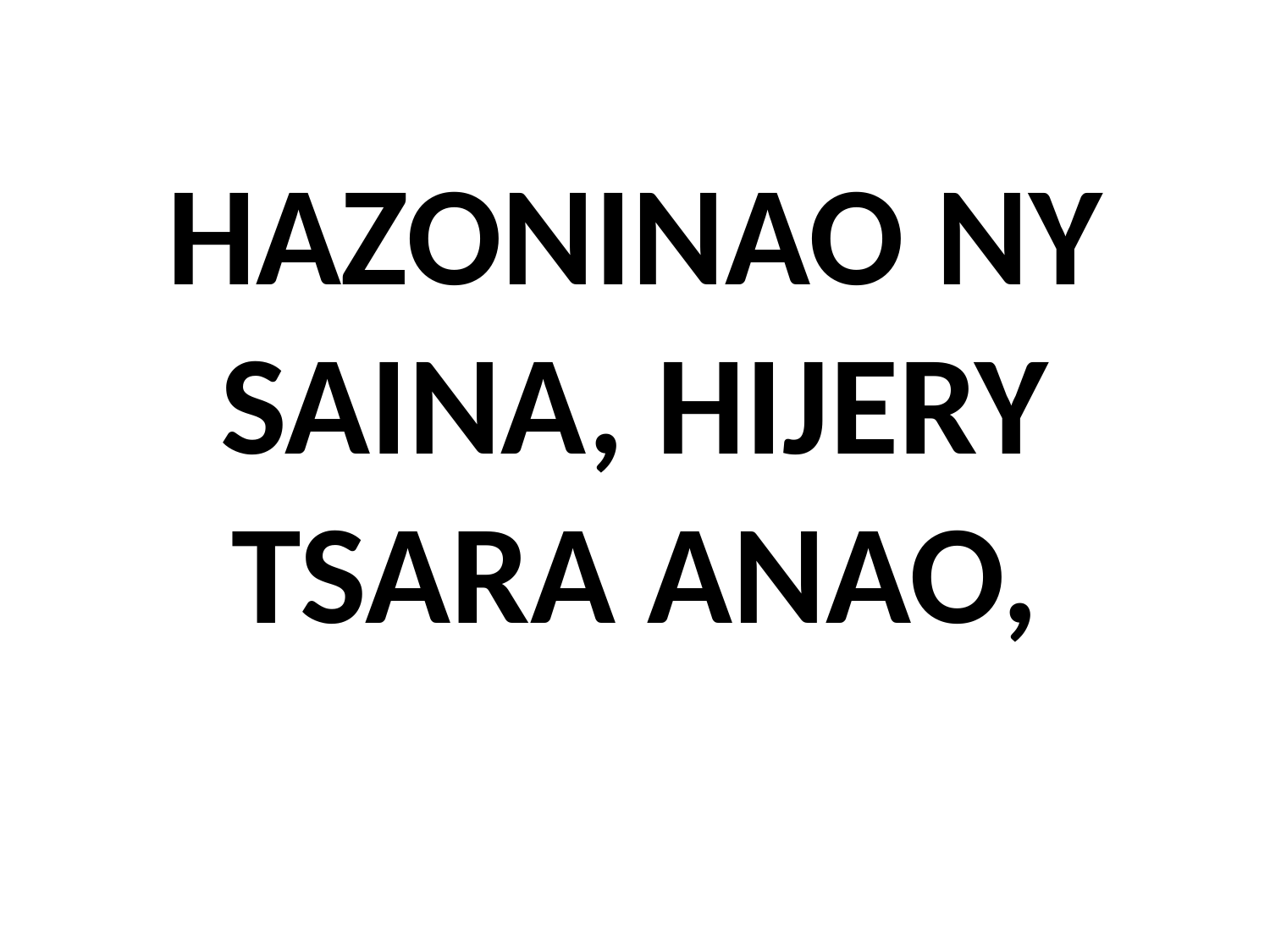

# HAZONINAO NY SAINA, HIJERY TSARA ANAO,